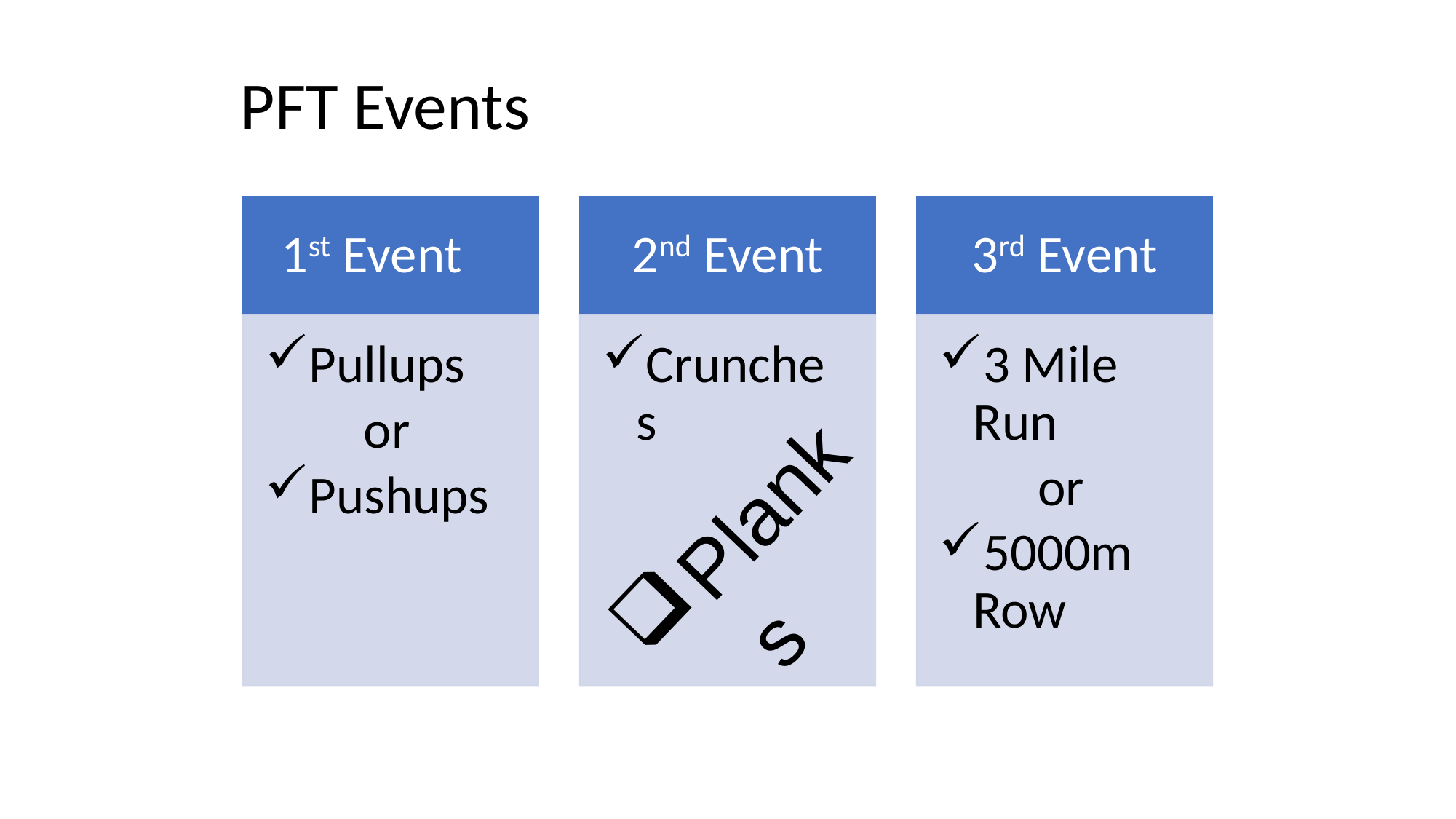

PFT Events
1st Event
Pullups
or
Pushups
2nd Event
Crunches

3rd Event
3 Mile Run
or
5000m Row
Planks